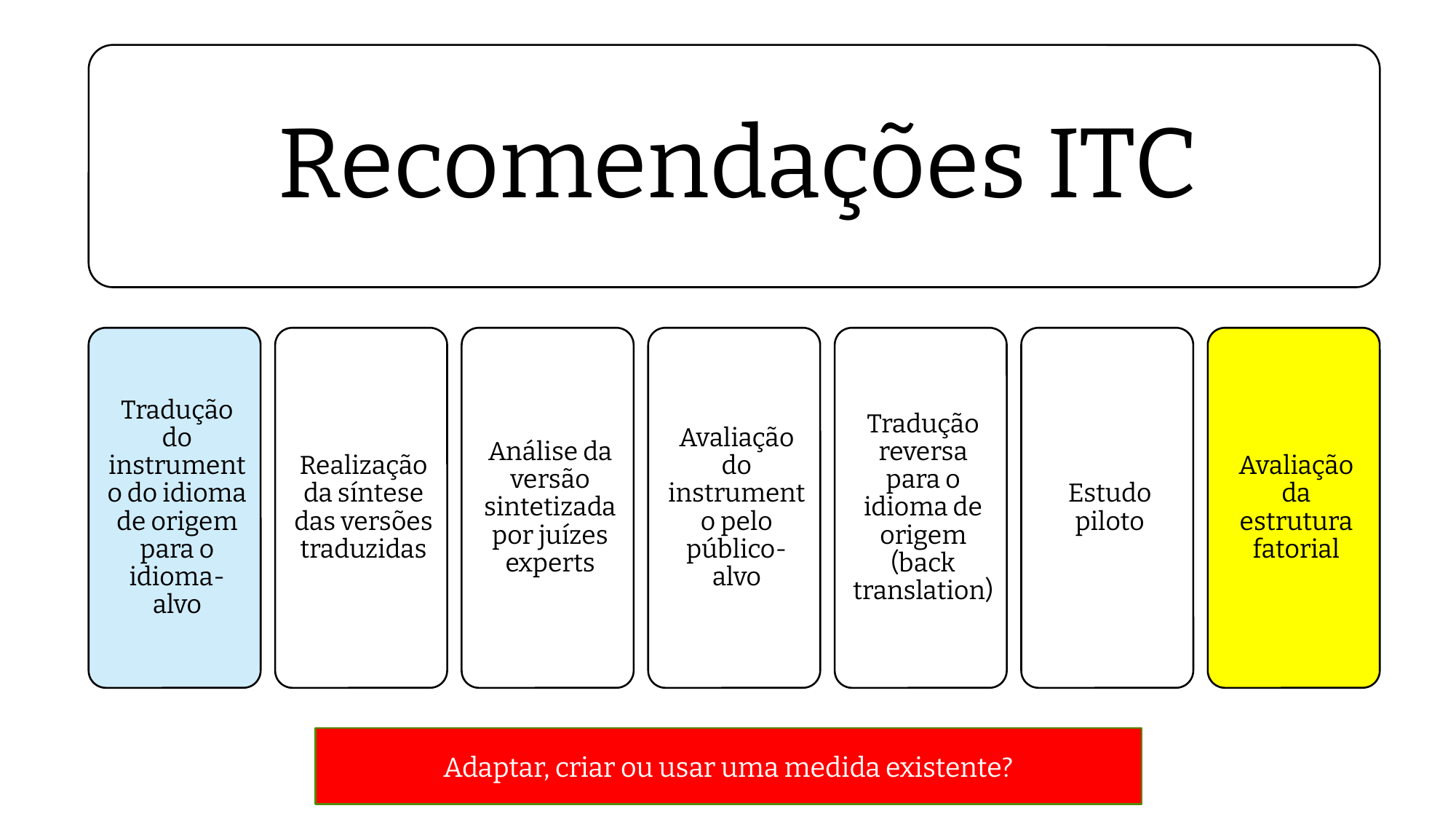

Recomendações ITC
Tradução do instrumento do idioma de origem para o idioma-alvo
Realização da síntese das versões traduzidas
Análise da versão sintetizada por juízes experts
Avaliação do instrumento pelo público-alvo
Tradução reversa para o idioma de origem (back translation)
Estudo piloto
Avaliação da estrutura fatorial
Adaptar, criar ou usar uma medida existente?